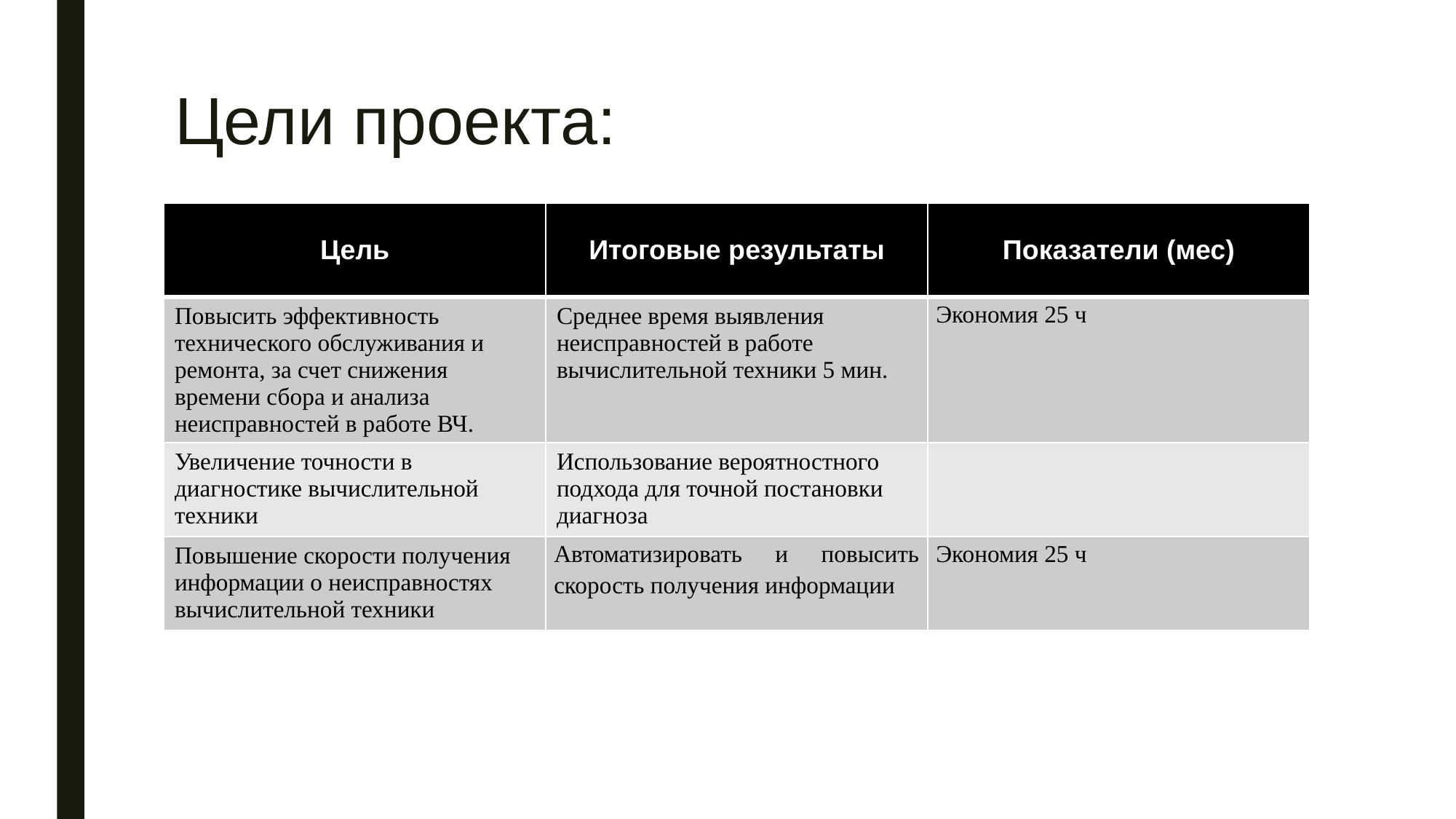

# Цели проекта:
| Цель | Итоговые результаты | Показатели (мес) |
| --- | --- | --- |
| Повысить эффективность технического обслуживания и ремонта, за счет снижения времени сбора и анализа неисправностей в работе ВЧ. | Среднее время выявления неисправностей в работе вычислительной техники 5 мин. | Экономия 25 ч |
| Увеличение точности в диагностике вычислительной техники | Использование вероятностного подхода для точной постановки диагноза |  |
| Повышение скорости получения информации о неисправностях вычислительной техники | Автоматизировать и повысить скорость получения информации | Экономия 25 ч |